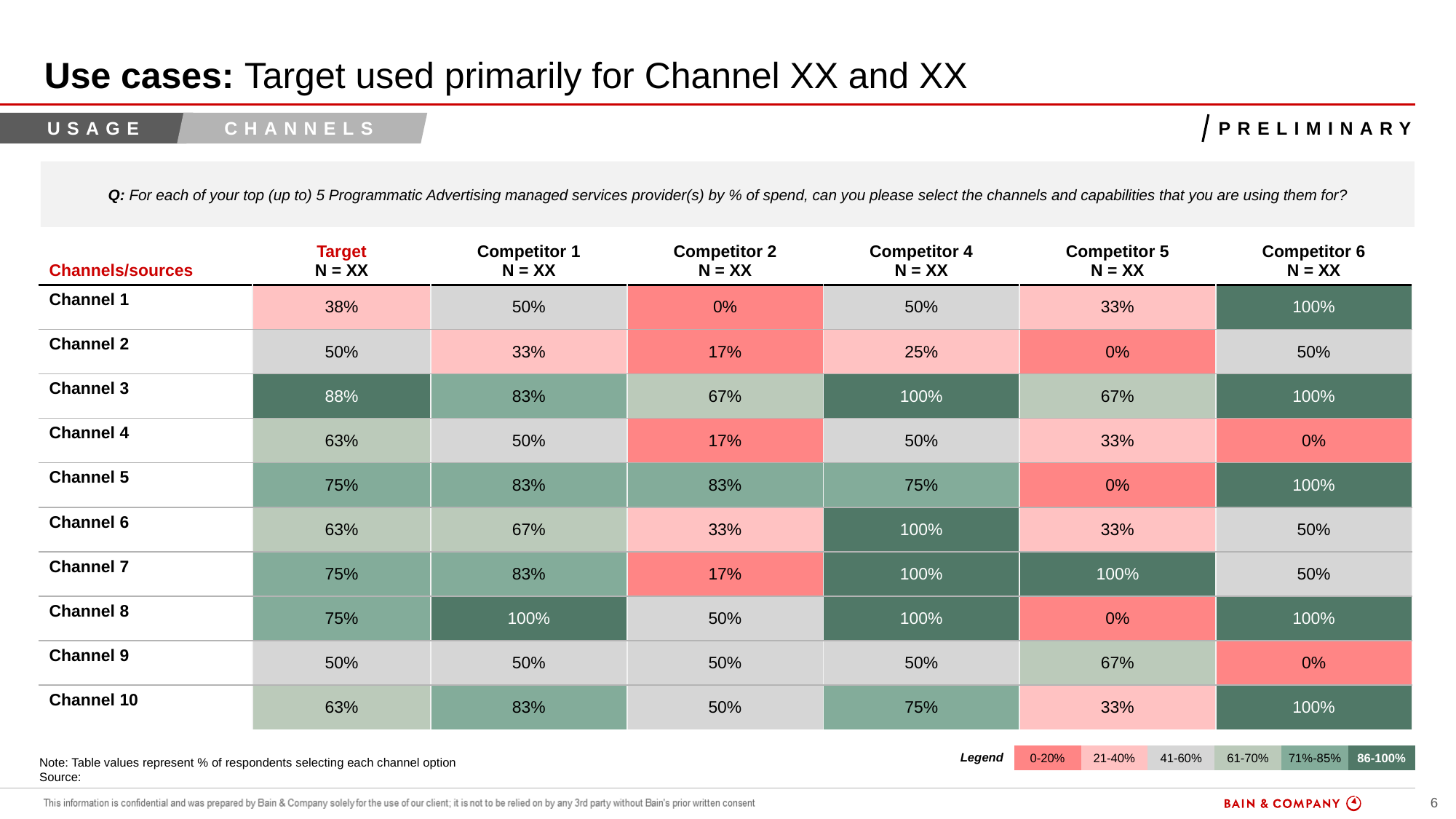

# Use cases: Target used primarily for Channel XX and XX
usage

channels
Preliminary
Q: For each of your top (up to) 5 Programmatic Advertising managed services provider(s) by % of spend, can you please select the channels and capabilities that you are using them for?
| Channels/sources | Target N = XX | Competitor 1 N = XX | Competitor 2 N = XX | Competitor 4 N = XX | Competitor 5 N = XX | Competitor 6 N = XX |
| --- | --- | --- | --- | --- | --- | --- |
| Channel 1 | 38% | 50% | 0% | 50% | 33% | 100% |
| Channel 2 | 50% | 33% | 17% | 25% | 0% | 50% |
| Channel 3 | 88% | 83% | 67% | 100% | 67% | 100% |
| Channel 4 | 63% | 50% | 17% | 50% | 33% | 0% |
| Channel 5 | 75% | 83% | 83% | 75% | 0% | 100% |
| Channel 6 | 63% | 67% | 33% | 100% | 33% | 50% |
| Channel 7 | 75% | 83% | 17% | 100% | 100% | 50% |
| Channel 8 | 75% | 100% | 50% | 100% | 0% | 100% |
| Channel 9 | 50% | 50% | 50% | 50% | 67% | 0% |
| Channel 10 | 63% | 83% | 50% | 75% | 33% | 100% |
Legend
| 0-20% | 21-40% | 41-60% | 61-70% | 71%-85% | 86-100% |
| --- | --- | --- | --- | --- | --- |
Note: Table values represent % of respondents selecting each channel option
Source: